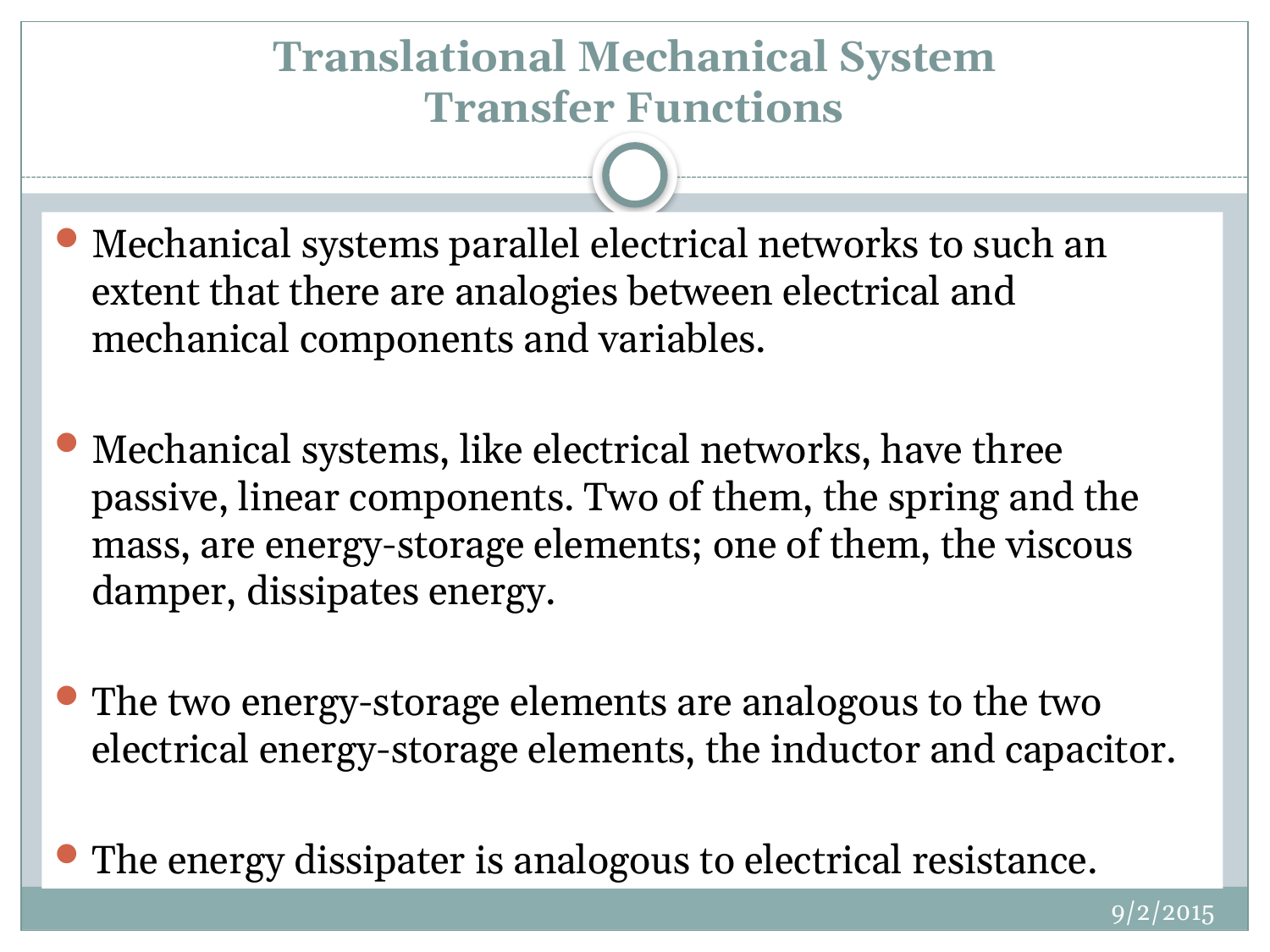

# Translational Mechanical System Transfer Functions
Mechanical systems parallel electrical networks to such an extent that there are analogies between electrical and mechanical components and variables.

Mechanical systems, like electrical networks, have three passive, linear components. Two of them, the spring and the mass, are energy-storage elements; one of them, the viscous damper, dissipates energy.

The two energy-storage elements are analogous to the two electrical energy-storage elements, the inductor and capacitor.

The energy dissipater is analogous to electrical resistance.
9/2/2015